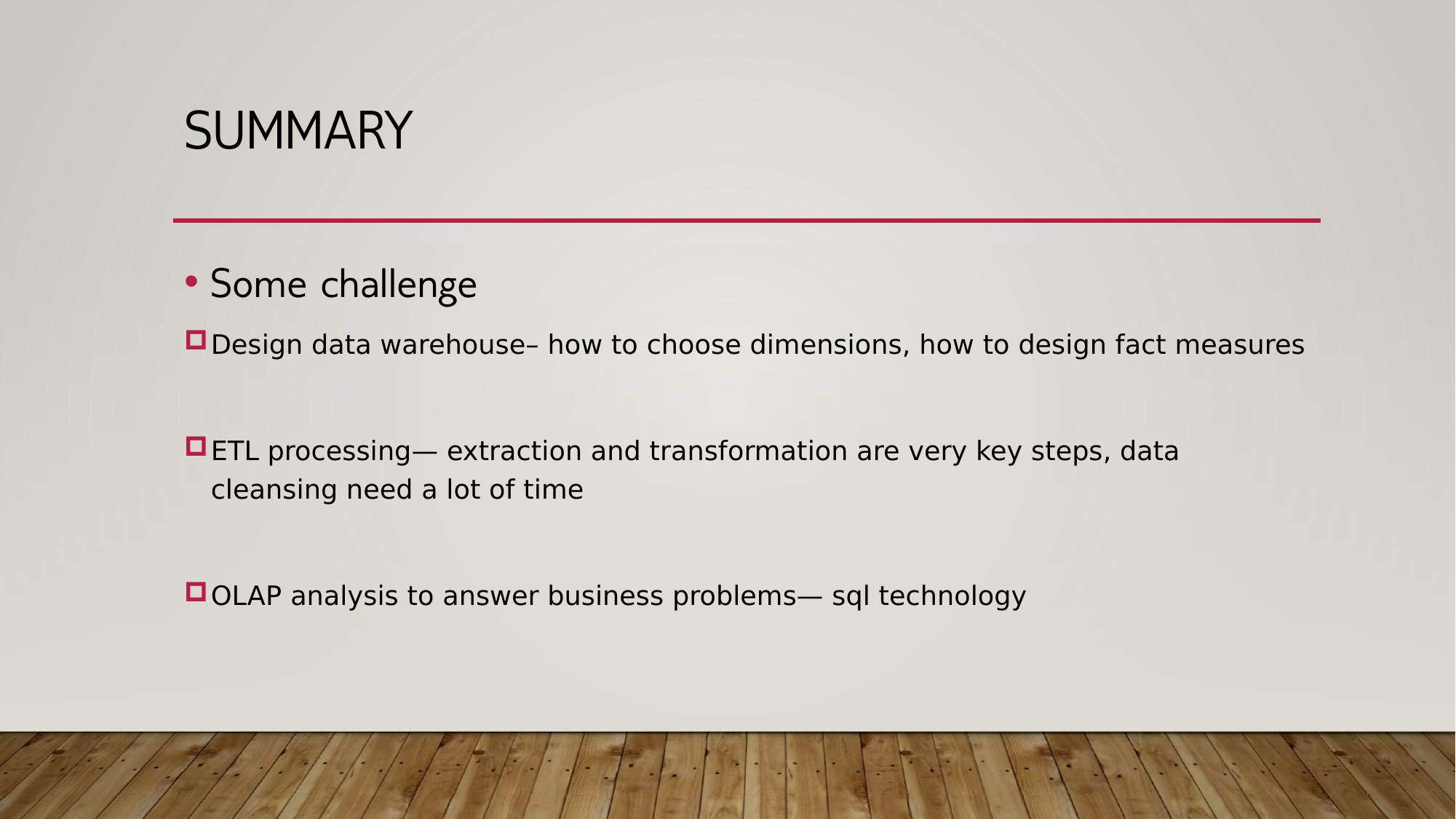

# SuMMARY
Some challenge
Design data warehouse– how to choose dimensions, how to design fact measures

ETL processing— extraction and transformation are very key steps, data cleansing need a lot of time

OLAP analysis to answer business problems— sql technology